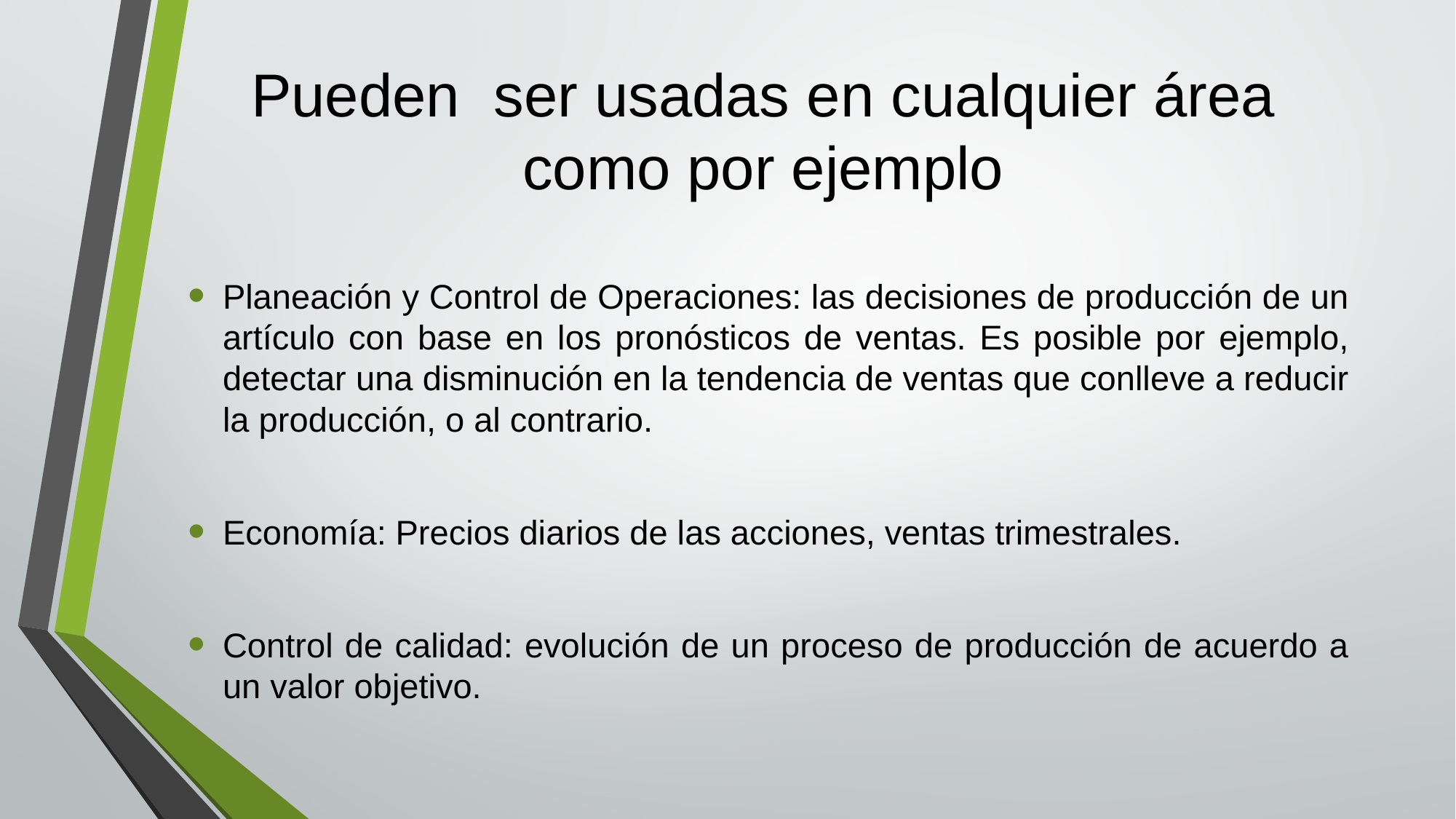

# Pueden  ser usadas en cualquier área como por ejemplo
Planeación y Control de Operaciones: las decisiones de producción de un artículo con base en los pronósticos de ventas. Es posible por ejemplo, detectar una disminución en la tendencia de ventas que conlleve a reducir la producción, o al contrario.

Economía: Precios diarios de las acciones, ventas trimestrales.

Control de calidad: evolución de un proceso de producción de acuerdo a un valor objetivo.